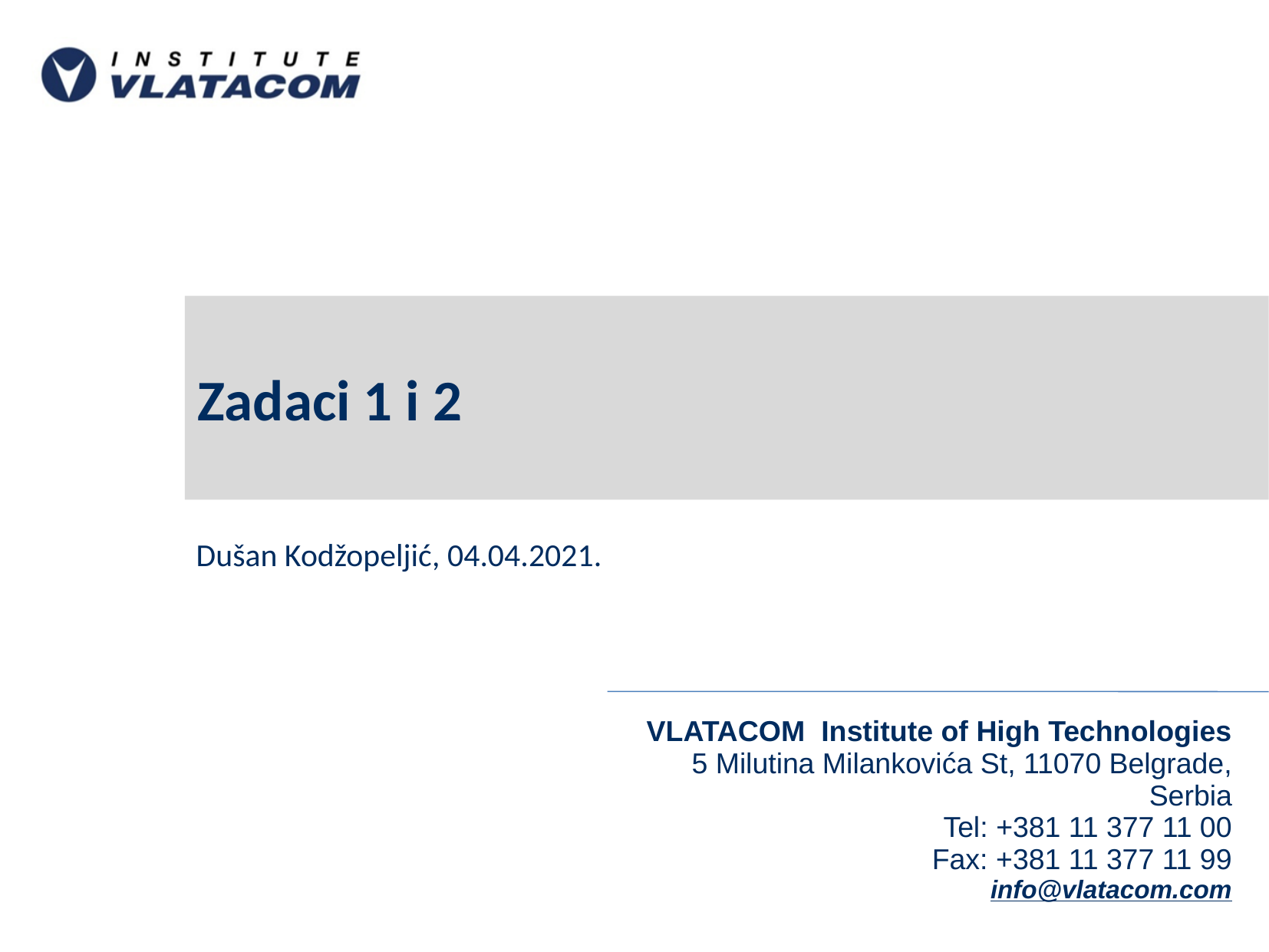

# Zadaci 1 i 2
Dušan Kodžopeljić, 04.04.2021.